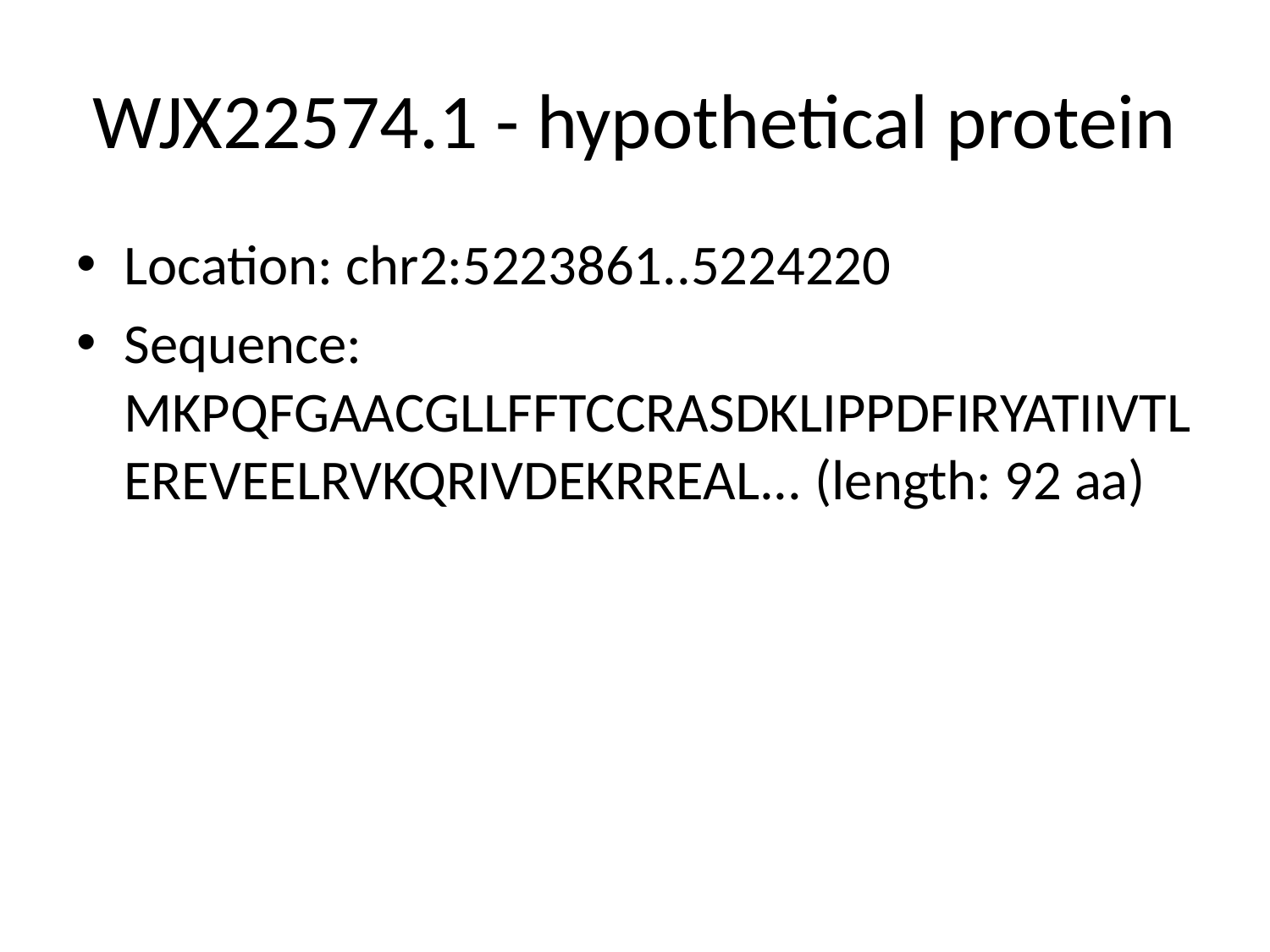

# WJX22574.1 - hypothetical protein
Location: chr2:5223861..5224220
Sequence: MKPQFGAACGLLFFTCCRASDKLIPPDFIRYATIIVTLEREVEELRVKQRIVDEKRREAL... (length: 92 aa)